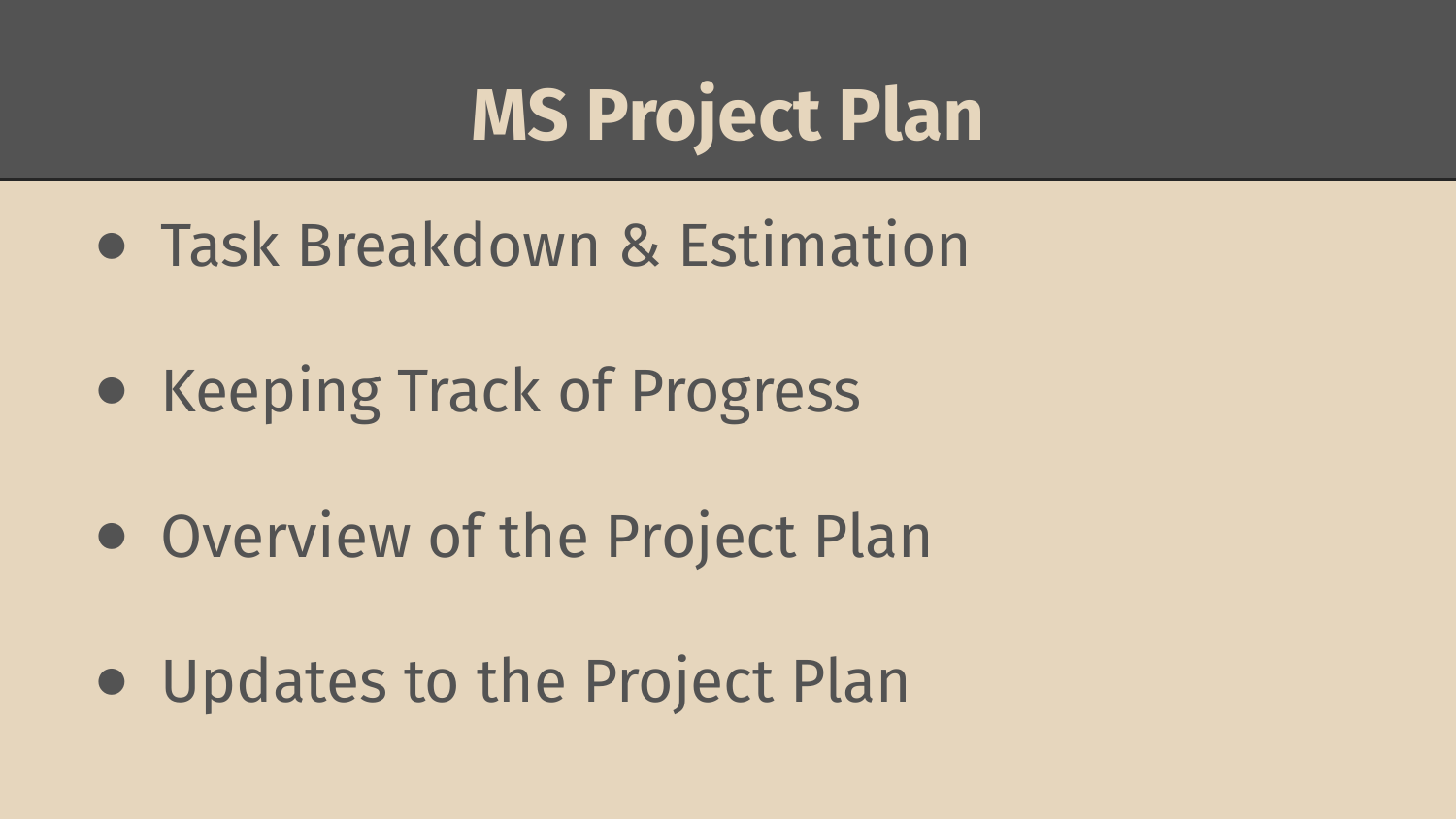

# MS Project Plan
Task Breakdown & Estimation

Keeping Track of Progress

Overview of the Project Plan

Updates to the Project Plan